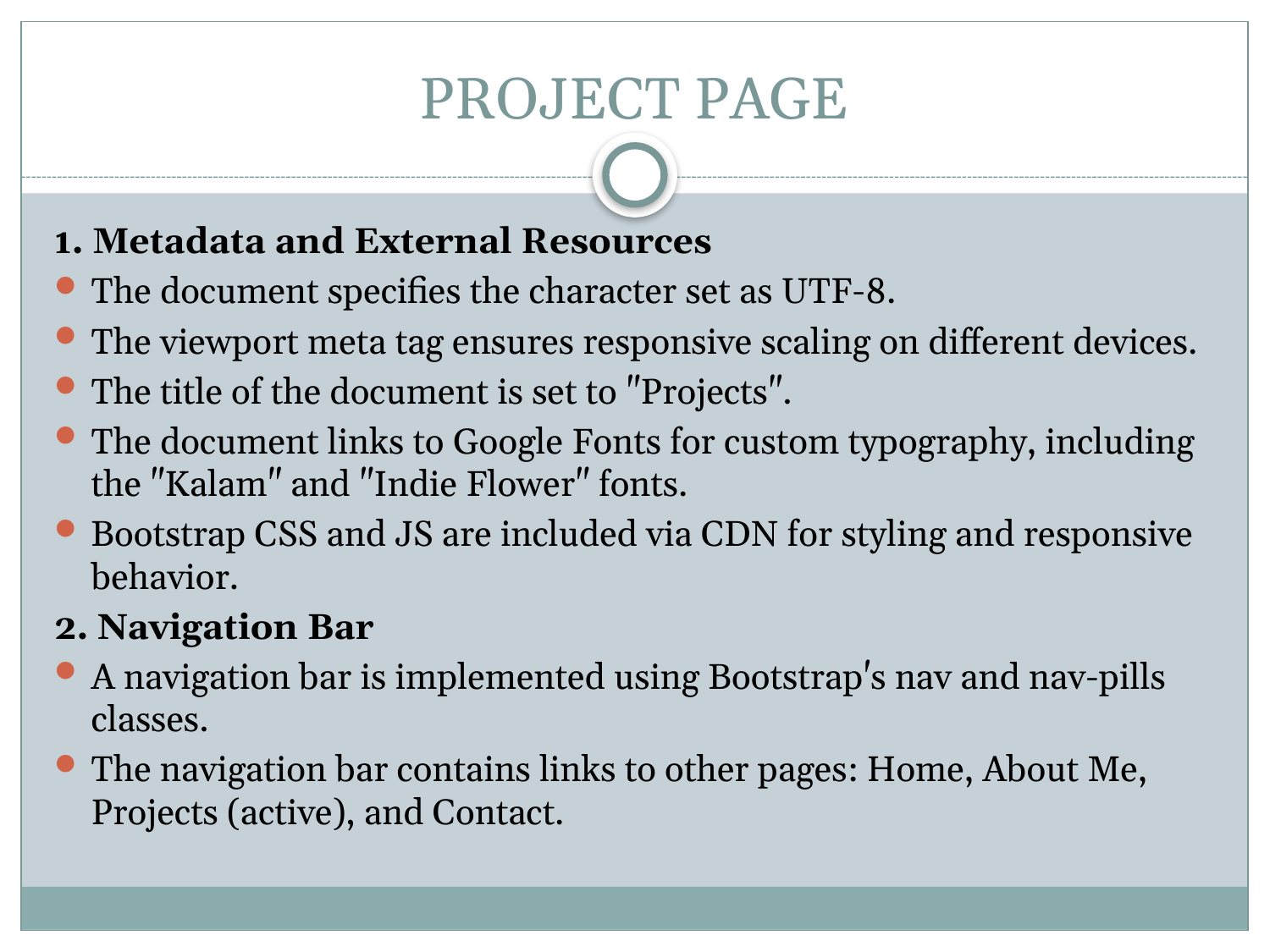

# PROJECT PAGE
1. Metadata and External Resources
The document specifies the character set as UTF-8.
The viewport meta tag ensures responsive scaling on different devices.
The title of the document is set to "Projects".
The document links to Google Fonts for custom typography, including the "Kalam" and "Indie Flower" fonts.
Bootstrap CSS and JS are included via CDN for styling and responsive behavior.
2. Navigation Bar
A navigation bar is implemented using Bootstrap's nav and nav-pills classes.
The navigation bar contains links to other pages: Home, About Me, Projects (active), and Contact.